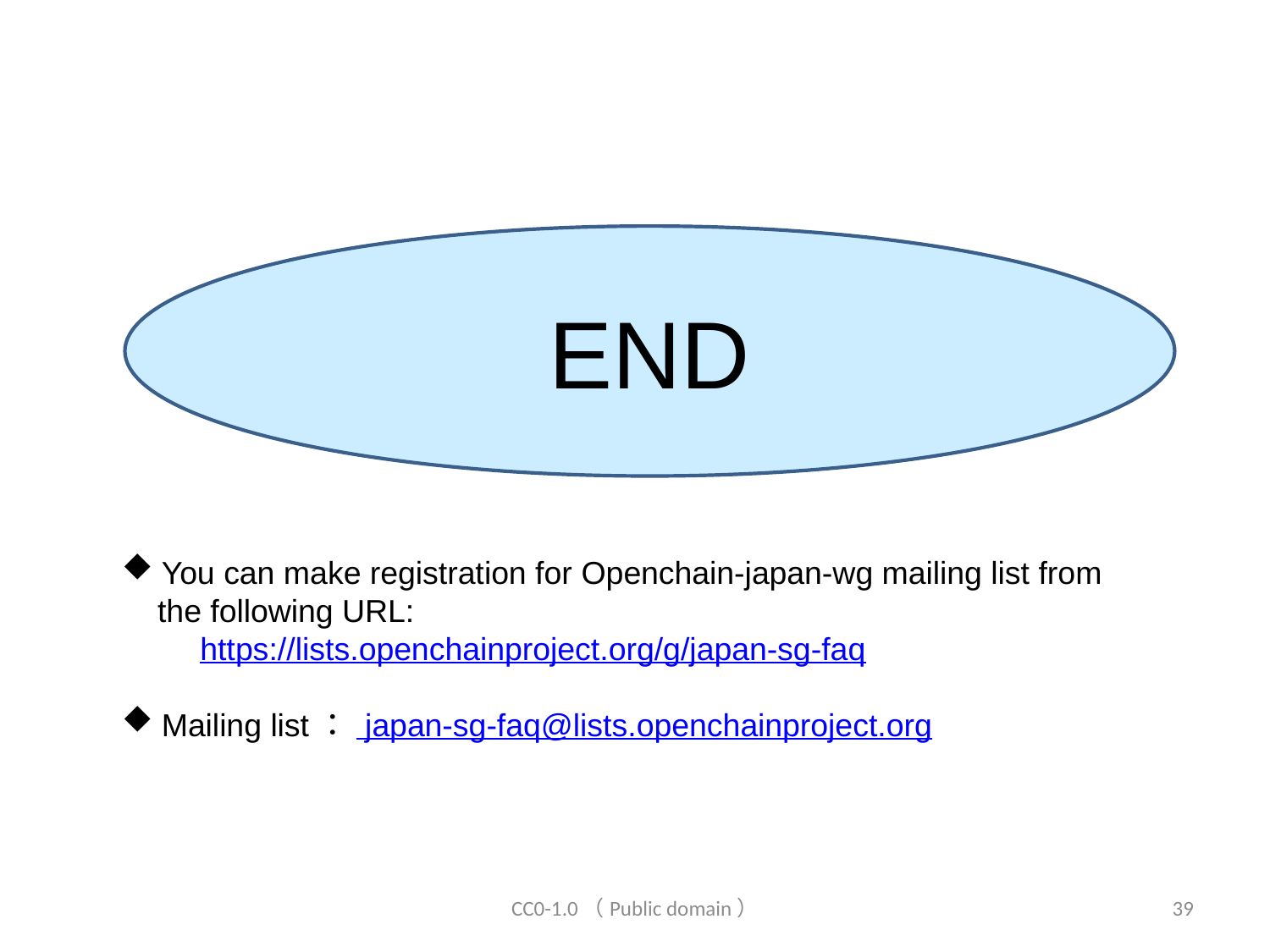

END
You can make registration for Openchain-japan-wg mailing list from
    the following URL:
　 　https://lists.openchainproject.org/g/japan-sg-faq
Mailing list： japan-sg-faq@lists.openchainproject.org

CC0-1.0（Public domain）
39